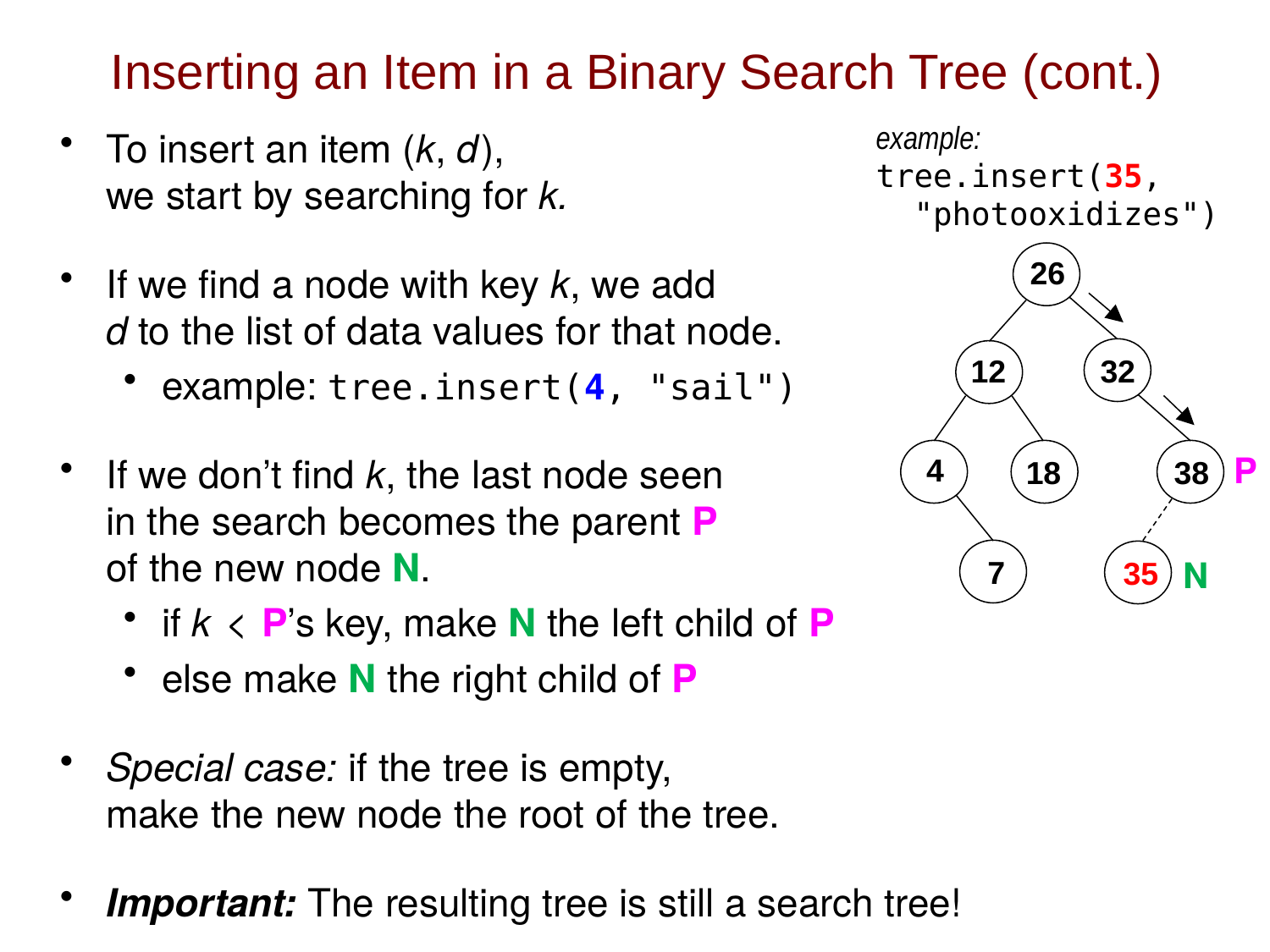

# Inserting an Item in a Binary Search Tree (cont.)
example:
tree.insert(35,
  "photooxidizes")
To insert an item (k, d ),
we start by searching for k.
If we find a node with key k, we add
d to the list of data values for that node.
example: tree.insert(4, "sail")
If we don’t find k, the last node seen
in the search becomes the parent P
of the new node N.
if k  <  P’s key, make N the left child of P
else make N the right child of P
Special case: if the tree is empty,
make the new node the root of the tree.
Important: The resulting tree is still a search tree!

26

12
32

P
4
18
38

7
35
N